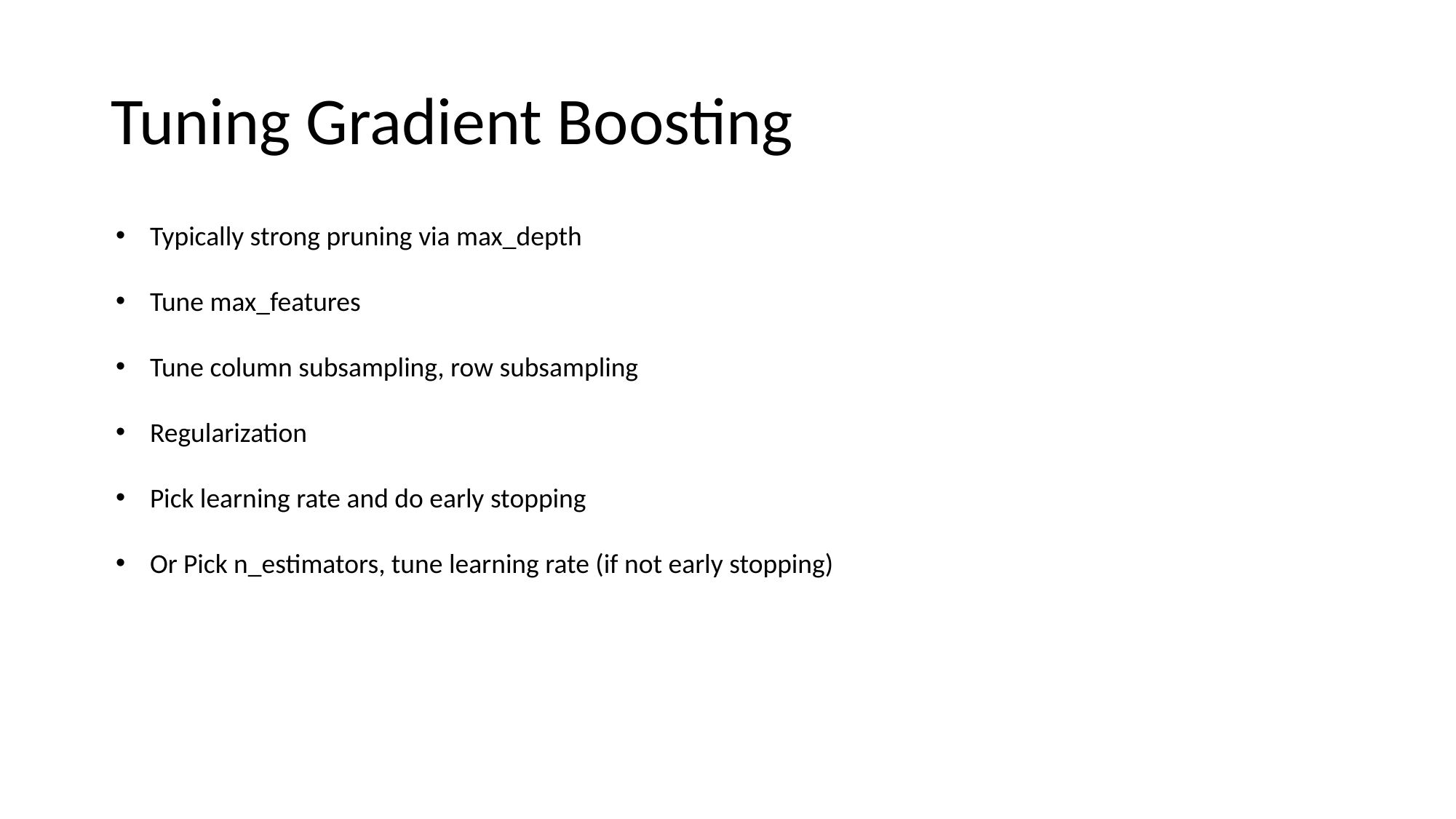

# Tuning Gradient Boosting
Typically strong pruning via max_depth

Tune max_features

Tune column subsampling, row subsampling

Regularization

Pick learning rate and do early stopping

Or Pick n_estimators, tune learning rate (if not early stopping)